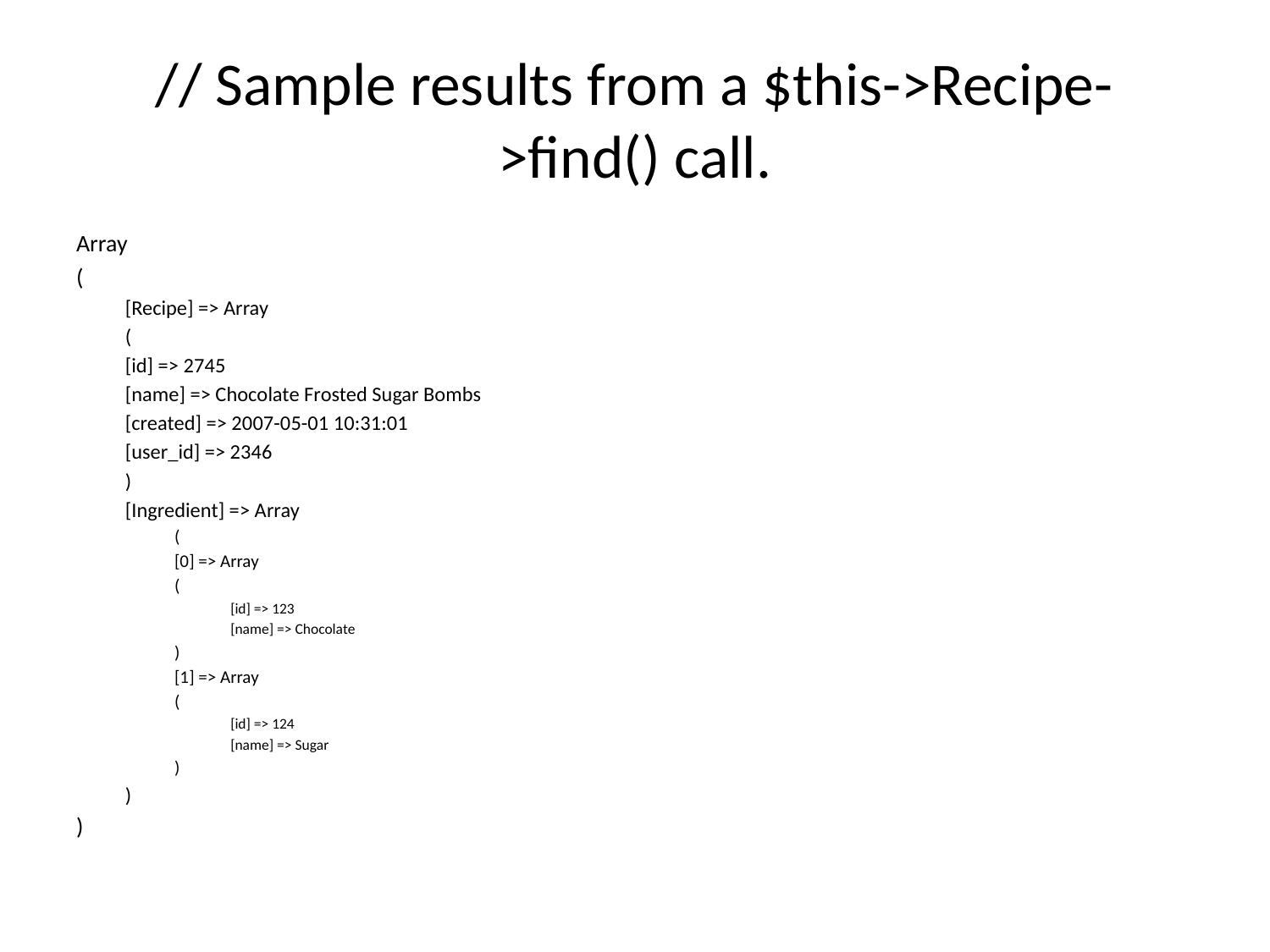

# // Sample results from a $this->Recipe->find() call.
Array
(
[Recipe] => Array
(
[id] => 2745
[name] => Chocolate Frosted Sugar Bombs
[created] => 2007-05-01 10:31:01
[user_id] => 2346
)
[Ingredient] => Array
(
[0] => Array
(
[id] => 123
[name] => Chocolate
)
[1] => Array
(
[id] => 124
[name] => Sugar
)
)
)